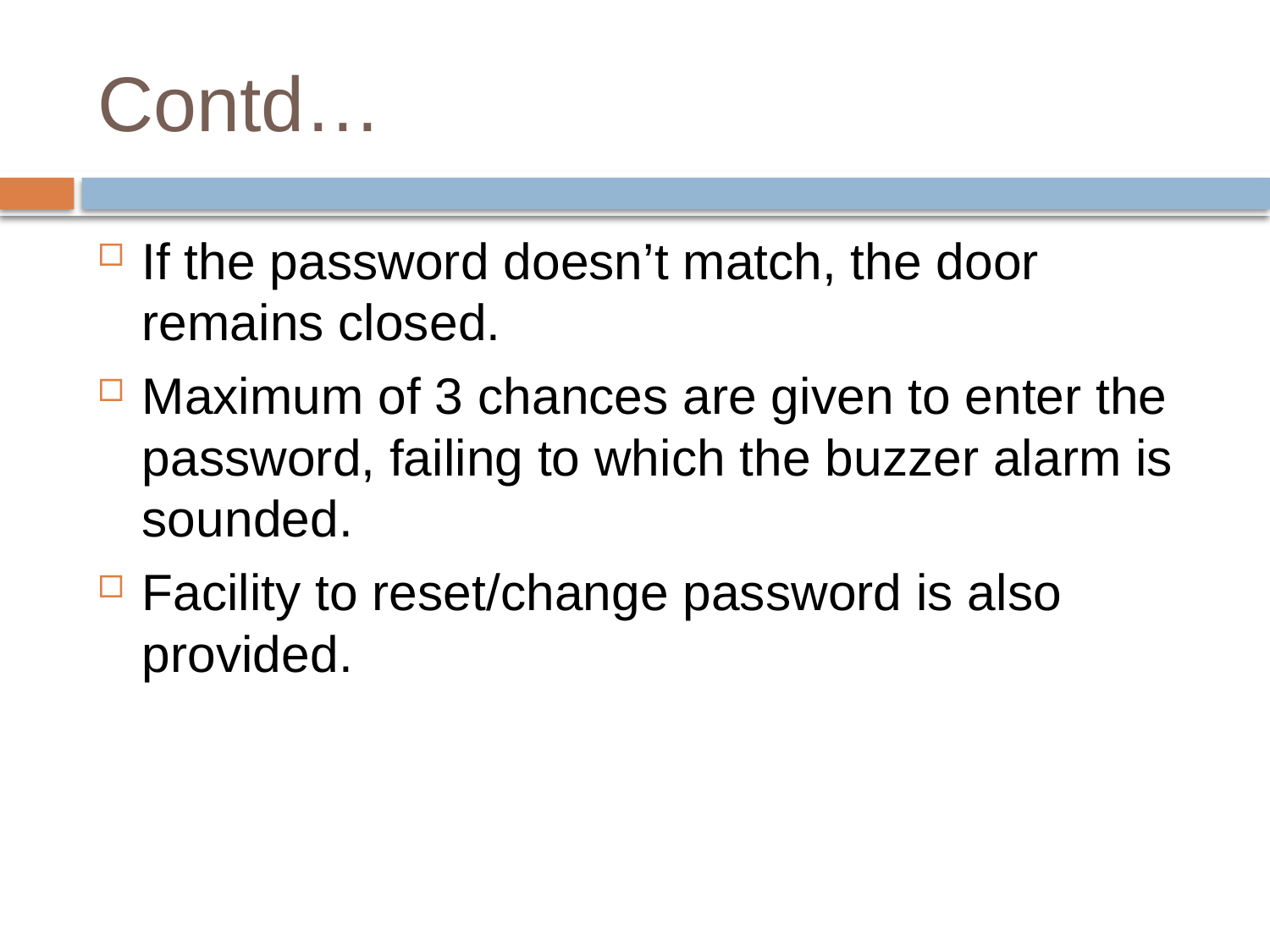

# Contd…
If the password doesn’t match, the door remains closed.
Maximum of 3 chances are given to enter the password, failing to which the buzzer alarm is sounded.
Facility to reset/change password is also provided.